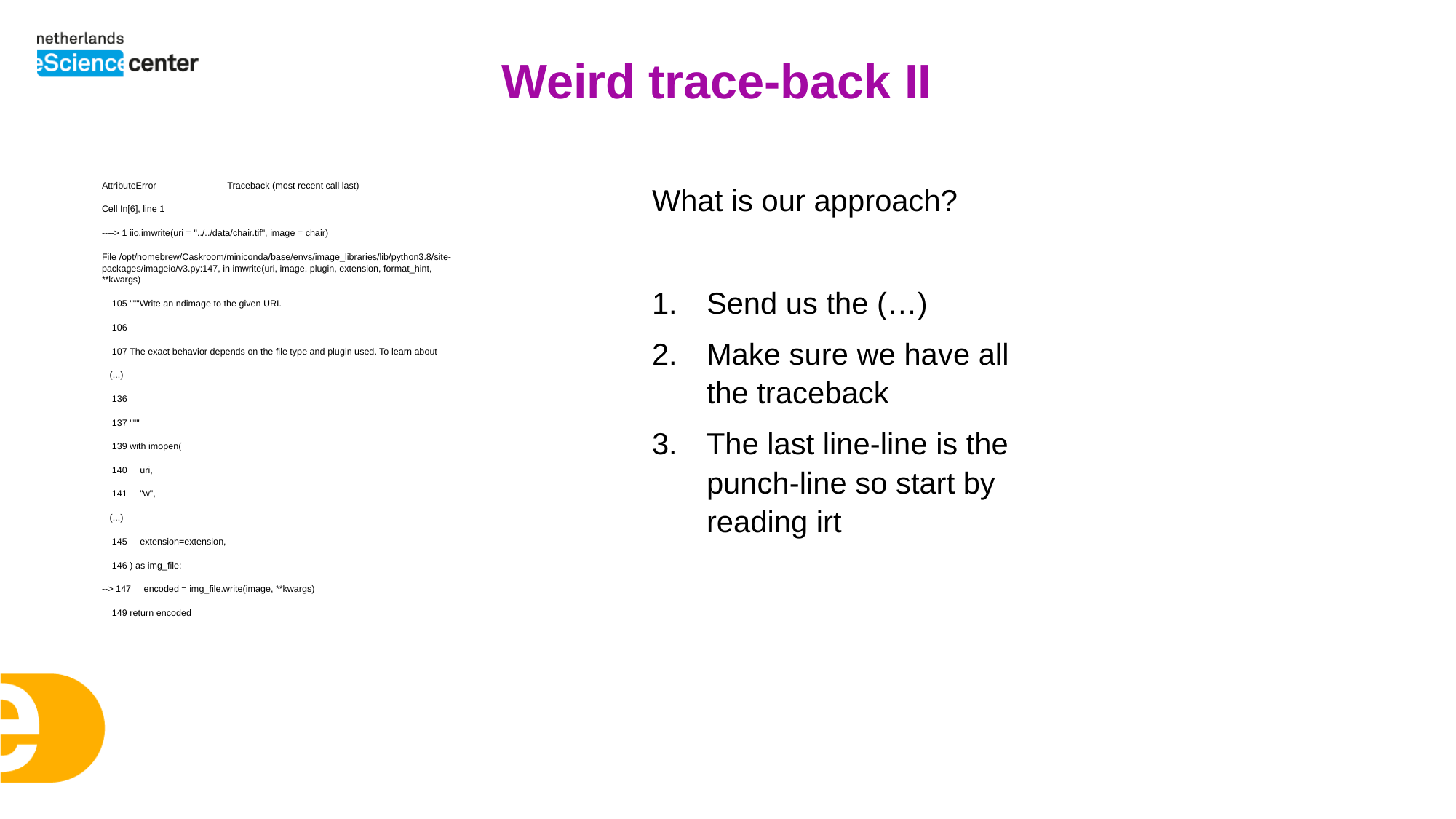

Weird trace-back II
AttributeError                            Traceback (most recent call last)
Cell In[6], line 1
----> 1 iio.imwrite(uri = "../../data/chair.tif", image = chair)
File /opt/homebrew/Caskroom/miniconda/base/envs/image_libraries/lib/python3.8/site-packages/imageio/v3.py:147, in imwrite(uri, image, plugin, extension, format_hint, **kwargs)
    105 """Write an ndimage to the given URI.
    106
    107 The exact behavior depends on the file type and plugin used. To learn about
   (...)
    136
    137 """
    139 with imopen(
    140     uri,
    141     "w",
   (...)
    145     extension=extension,
    146 ) as img_file:
--> 147     encoded = img_file.write(image, **kwargs)
    149 return encoded

What is our approach?

Send us the (…)
Make sure we have all the traceback
The last line-line is the punch-line so start by reading irt